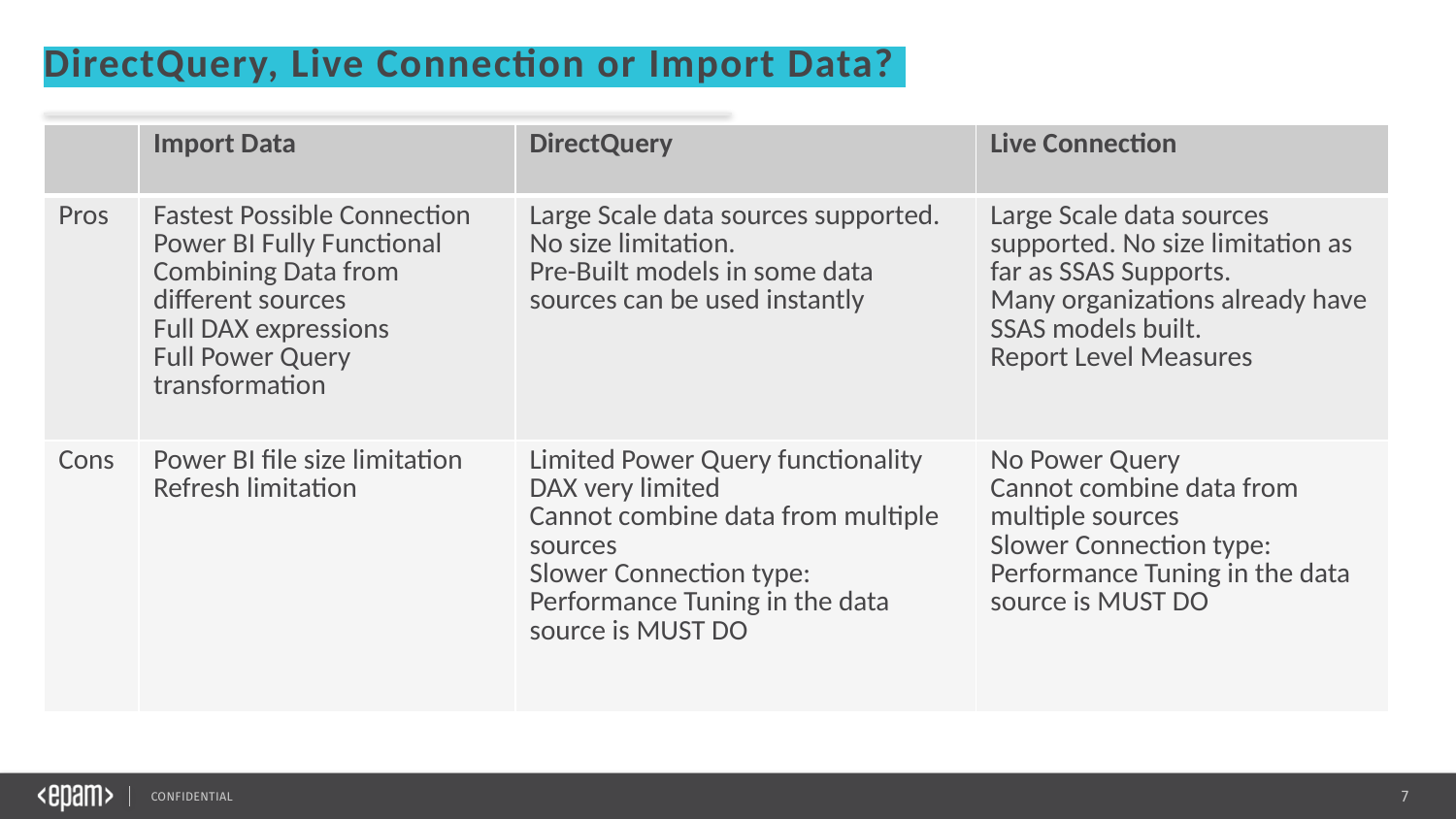

DirectQuery, Live Connection or Import Data?
|  | Import Data | DirectQuery | Live Connection |
| --- | --- | --- | --- |
| Pros | Fastest Possible Connection Power BI Fully Functional Combining Data from different sources Full DAX expressions Full Power Query transformation | Large Scale data sources supported. No size limitation. Pre-Built models in some data sources can be used instantly | Large Scale data sources supported. No size limitation as far as SSAS Supports. Many organizations already have SSAS models built. Report Level Measures |
| Cons | Power BI file size limitation Refresh limitation | Limited Power Query functionality DAX very limited Cannot combine data from multiple sources Slower Connection type: Performance Tuning in the data source is MUST DO | No Power Query Cannot combine data from multiple sources Slower Connection type: Performance Tuning in the data source is MUST DO |